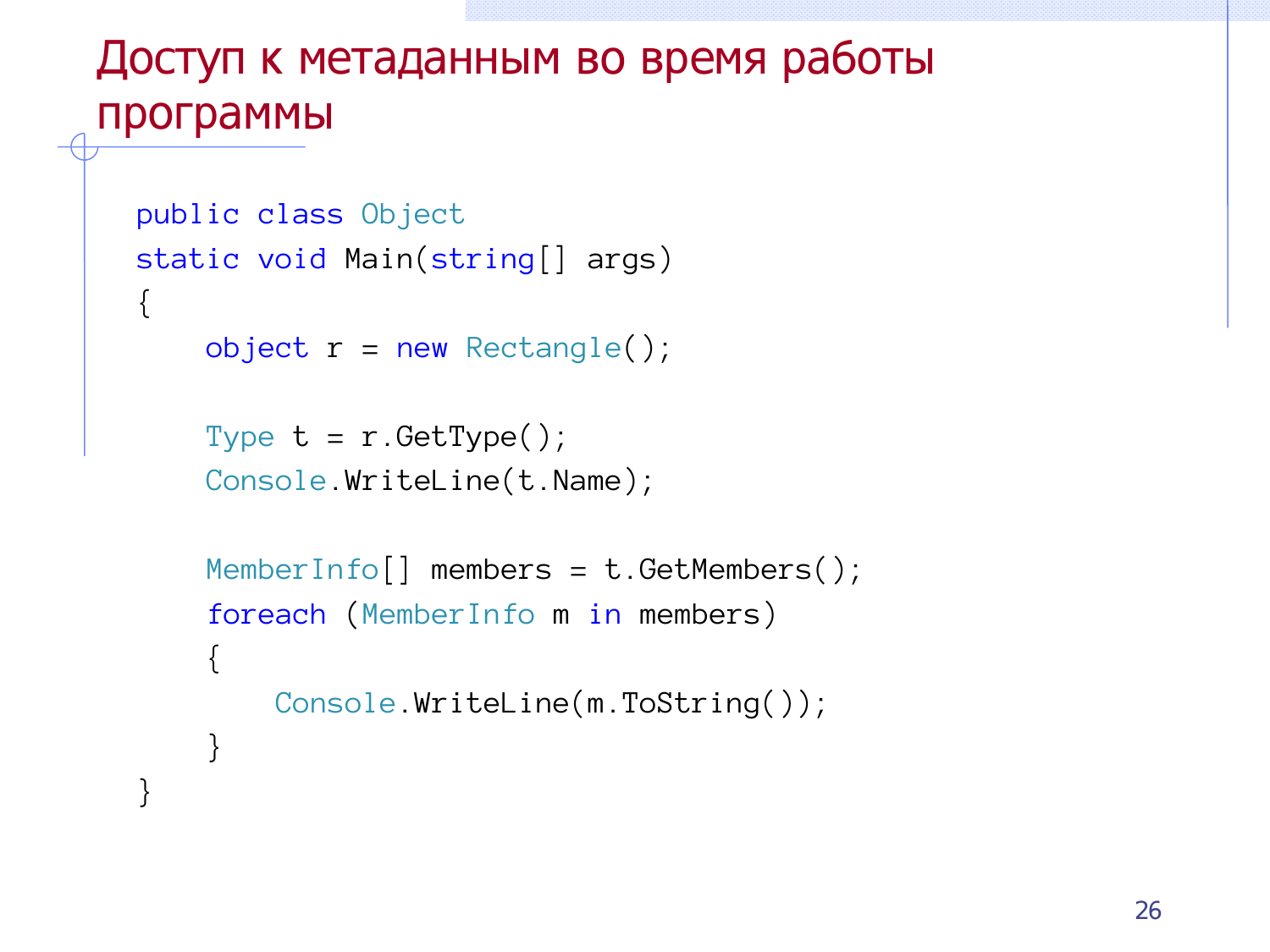

# Доступ к метаданным во время работы программы
public class Object
static void Main(string[] args)
{
    object r = new Rectangle();

    Type t = r.GetType();
    Console.WriteLine(t.Name);

    MemberInfo[] members = t.GetMembers();
    foreach (MemberInfo m in members)
    {
        Console.WriteLine(m.ToString());
    }
}
26